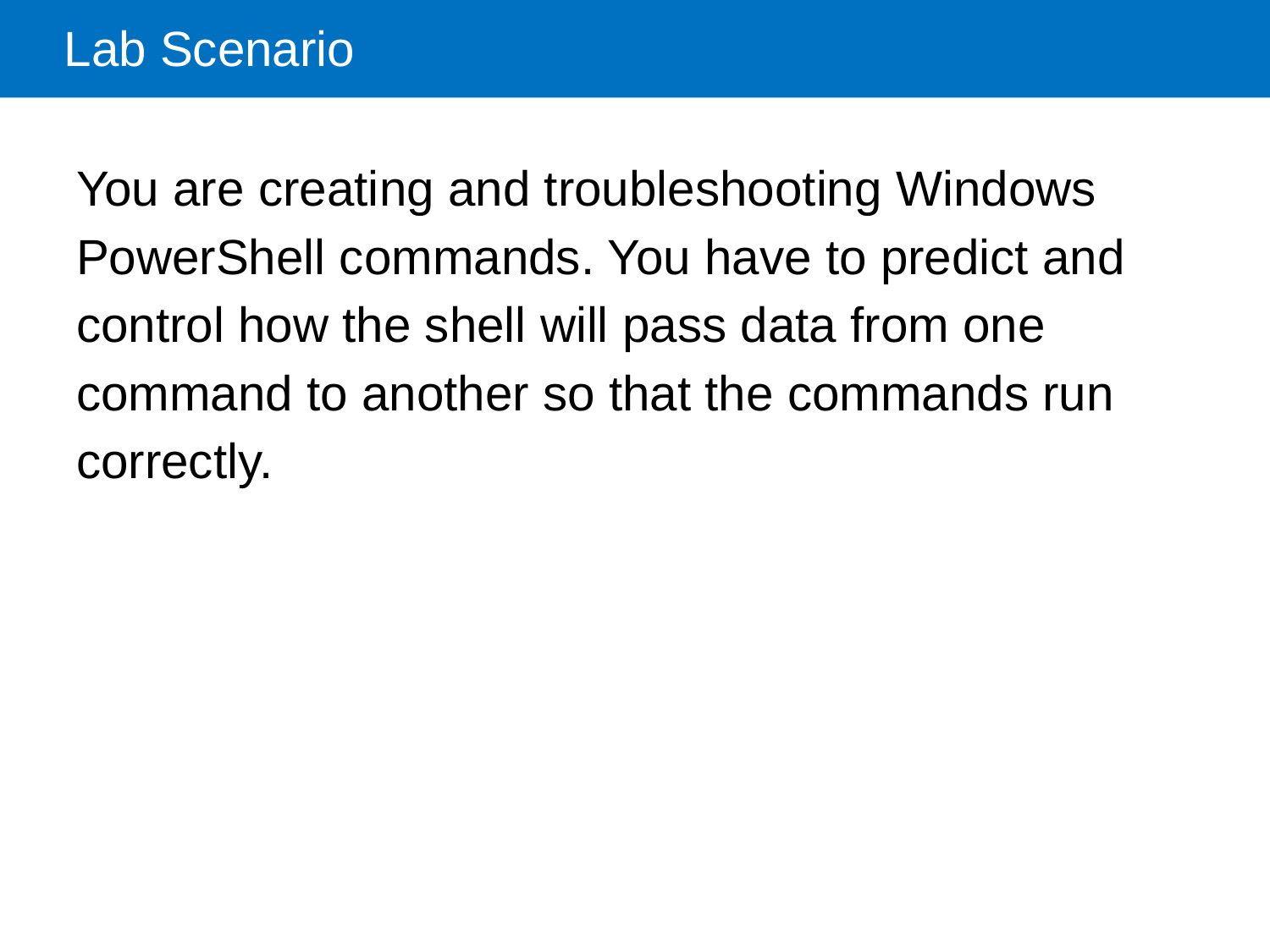

# Lab Scenario
You are creating and troubleshooting Windows PowerShell commands. You have to predict and control how the shell will pass data from one command to another so that the commands run correctly.